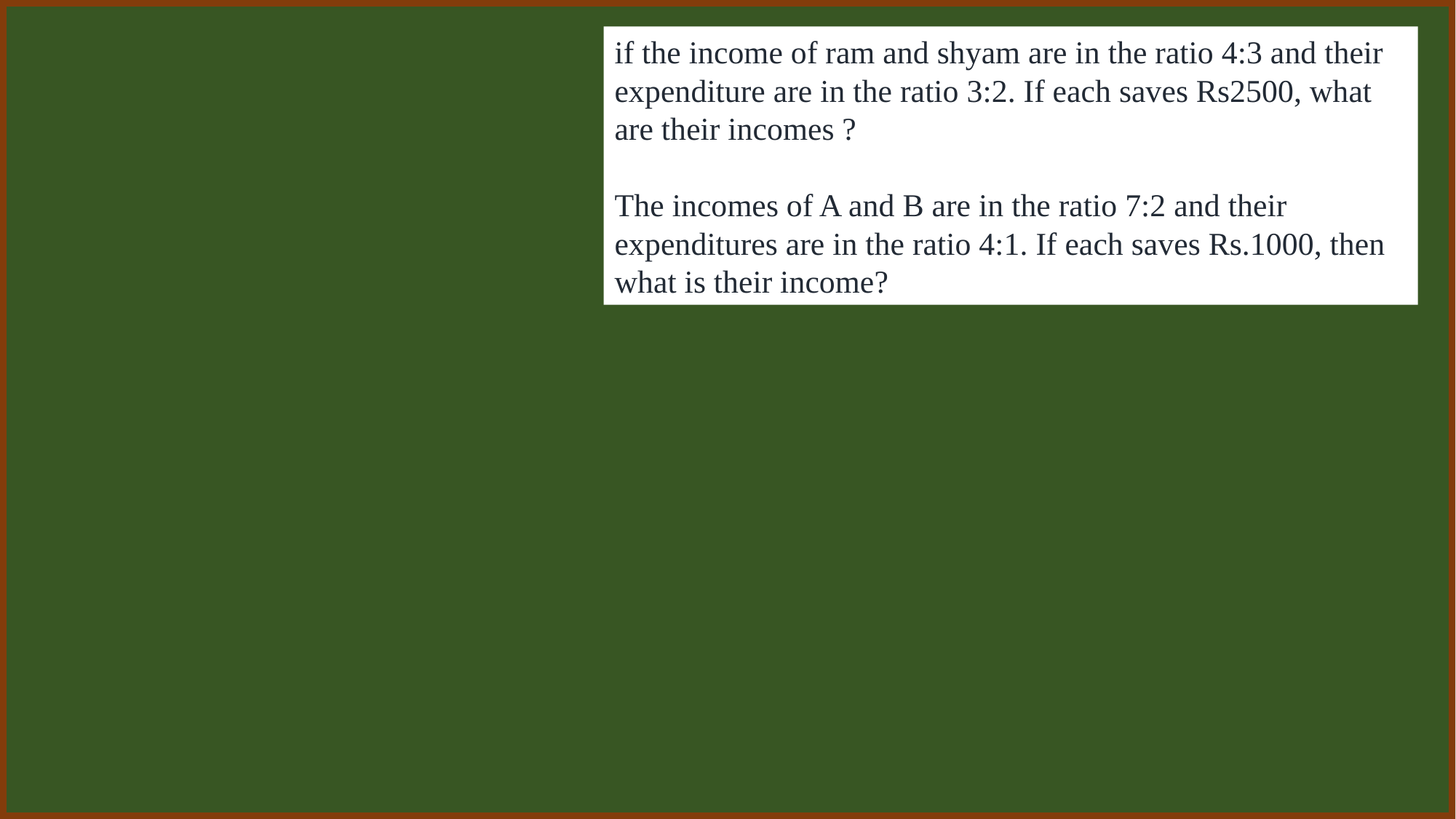

if the income of ram and shyam are in the ratio 4:3 and their expenditure are in the ratio 3:2. If each saves Rs2500, what are their incomes ?

The incomes of A and B are in the ratio 7:2 and their expenditures are in the ratio 4:1. If each saves Rs.1000, then what is their income?